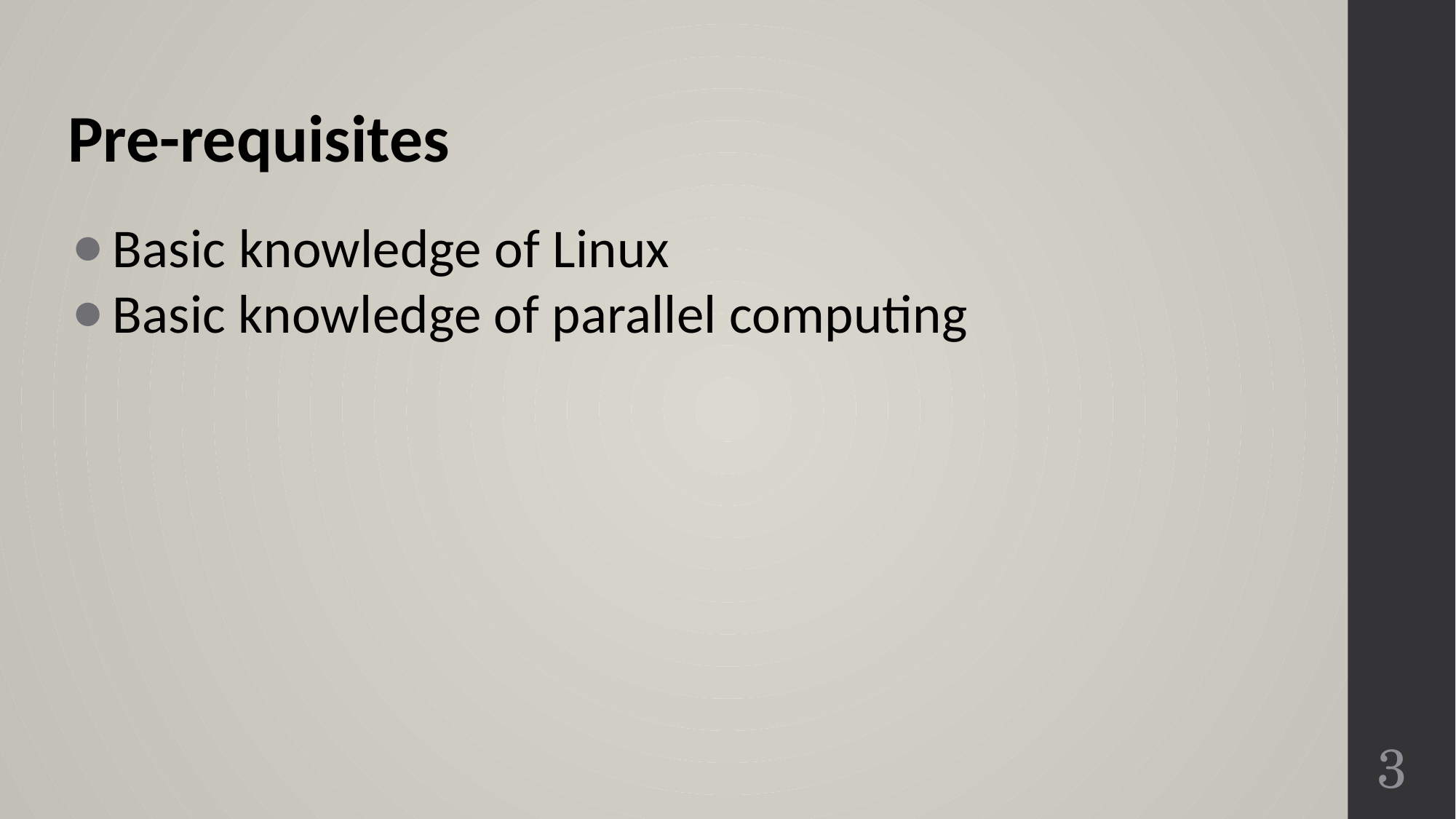

Pre-requisites
Basic knowledge of Linux
Basic knowledge of parallel computing
3